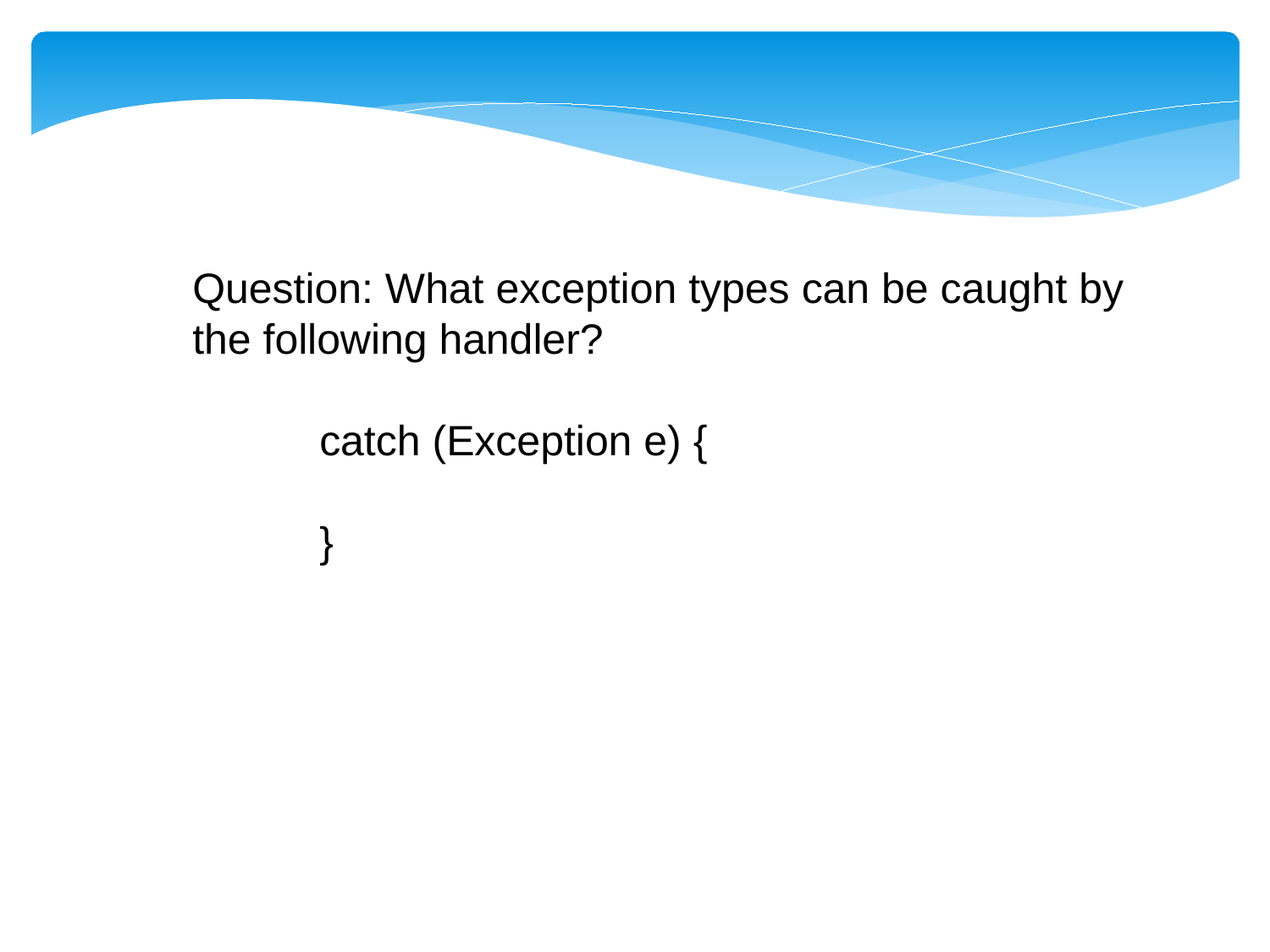

Question: What exception types can be caught by the following handler?

catch (Exception e) {

}